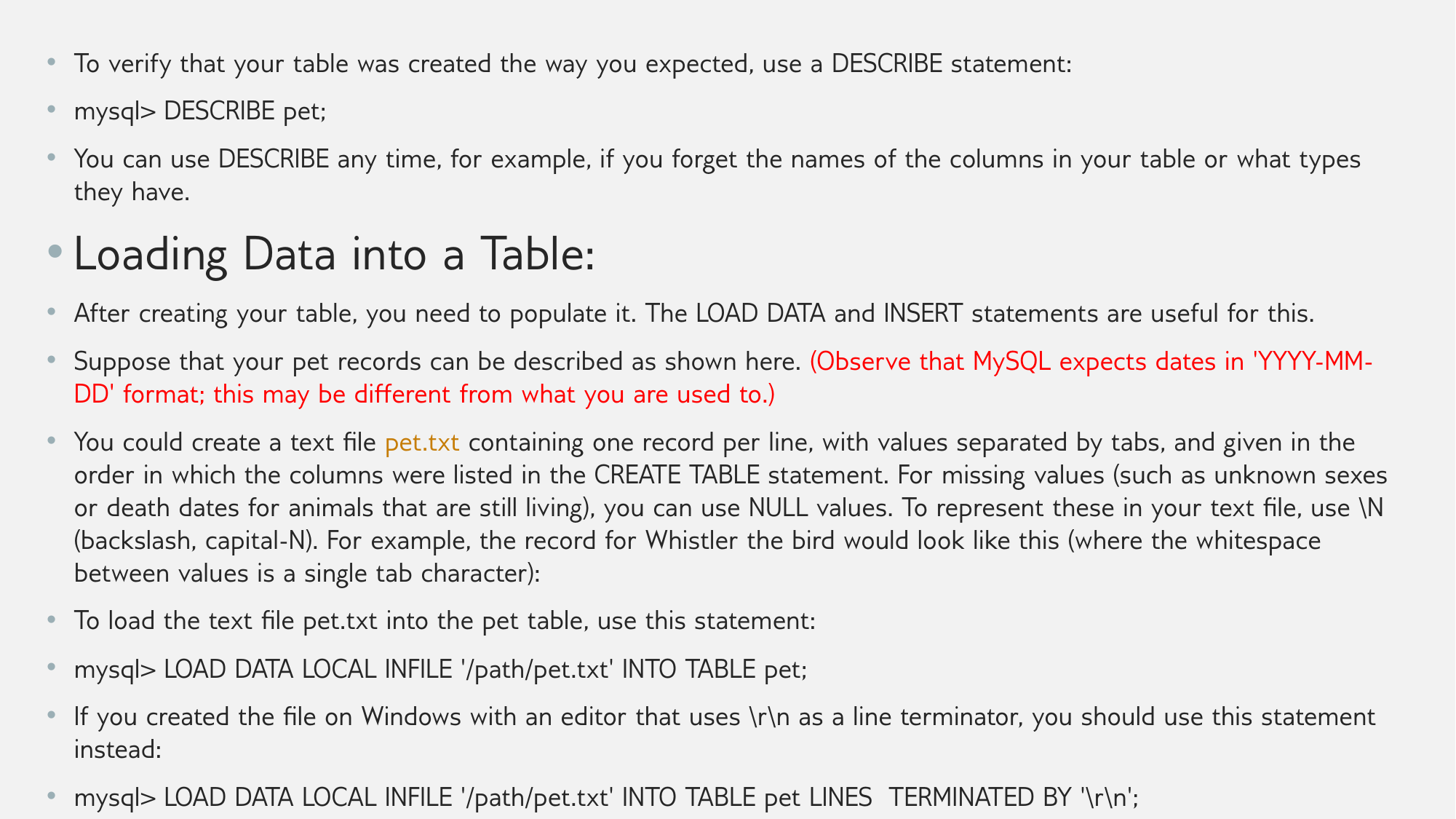

To verify that your table was created the way you expected, use a DESCRIBE statement:
mysql> DESCRIBE pet;
You can use DESCRIBE any time, for example, if you forget the names of the columns in your table or what types they have.
Loading Data into a Table:
After creating your table, you need to populate it. The LOAD DATA and INSERT statements are useful for this.
Suppose that your pet records can be described as shown here. (Observe that MySQL expects dates in 'YYYY-MM-DD' format; this may be different from what you are used to.)
You could create a text file pet.txt containing one record per line, with values separated by tabs, and given in the order in which the columns were listed in the CREATE TABLE statement. For missing values (such as unknown sexes or death dates for animals that are still living), you can use NULL values. To represent these in your text file, use \N (backslash, capital-N). For example, the record for Whistler the bird would look like this (where the whitespace between values is a single tab character):
To load the text file pet.txt into the pet table, use this statement:
mysql> LOAD DATA LOCAL INFILE '/path/pet.txt' INTO TABLE pet;
If you created the file on Windows with an editor that uses \r\n as a line terminator, you should use this statement instead:
mysql> LOAD DATA LOCAL INFILE '/path/pet.txt' INTO TABLE pet LINES  TERMINATED BY '\r\n';